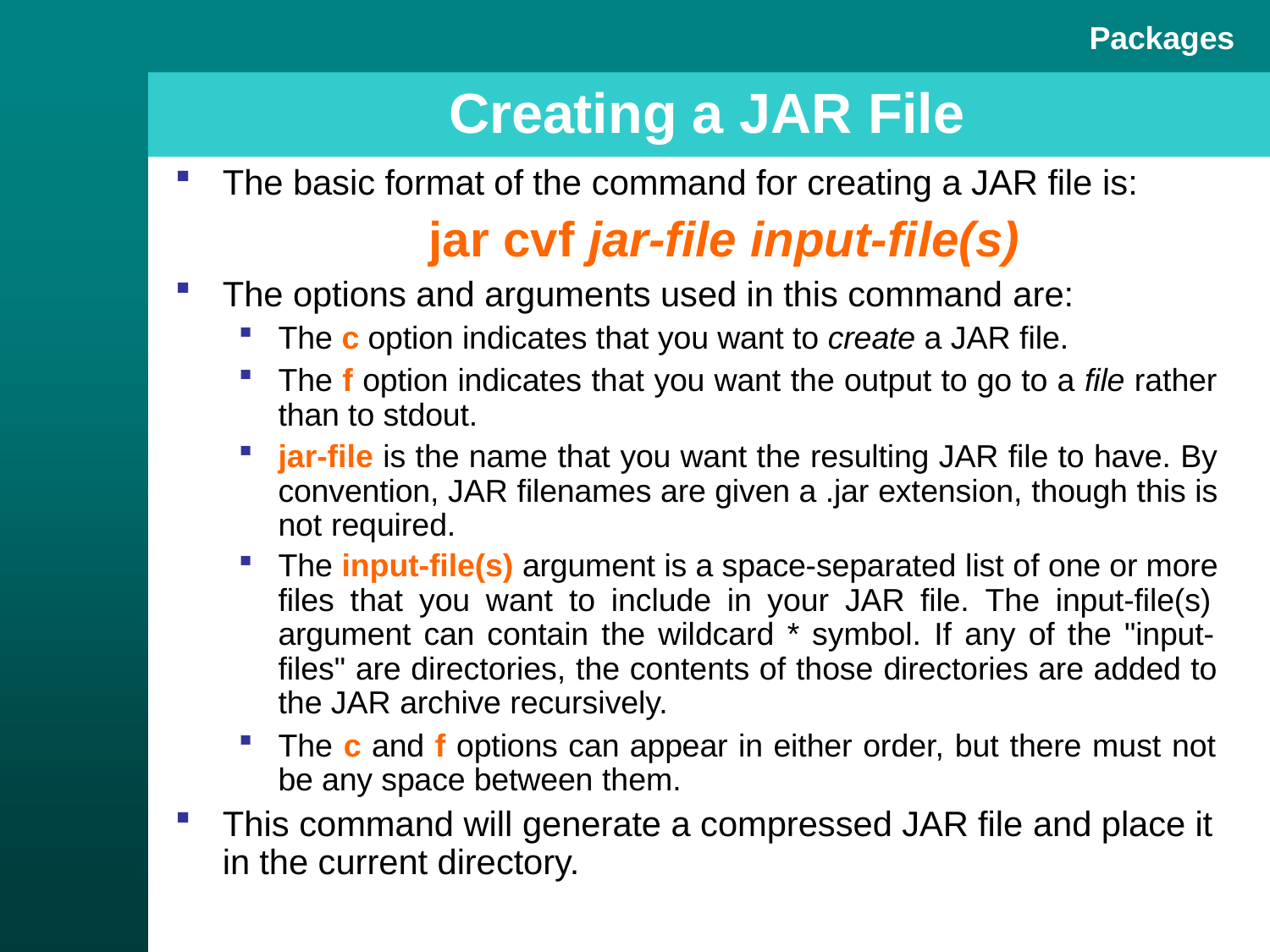

Packages
# Creating a JAR File

The basic format of the command for creating a JAR file is:
jar cvf jar-file input-file(s)
The options and arguments used in this command are:
The c option indicates that you want to create a JAR file.
The f option indicates that you want the output to go to a file rather  than to stdout.
jar-file is the name that you want the resulting JAR file to have. By  convention, JAR filenames are given a .jar extension, though this is  not required.
The input-file(s) argument is a space-separated list of one or more  files that you want to include in your JAR file. The input-file(s)  argument can contain the wildcard * symbol. If any of the "input-  files" are directories, the contents of those directories are added to  the JAR archive recursively.
The c and f options can appear in either order, but there must not  be any space between them.
This command will generate a compressed JAR file and place it  in the current directory.